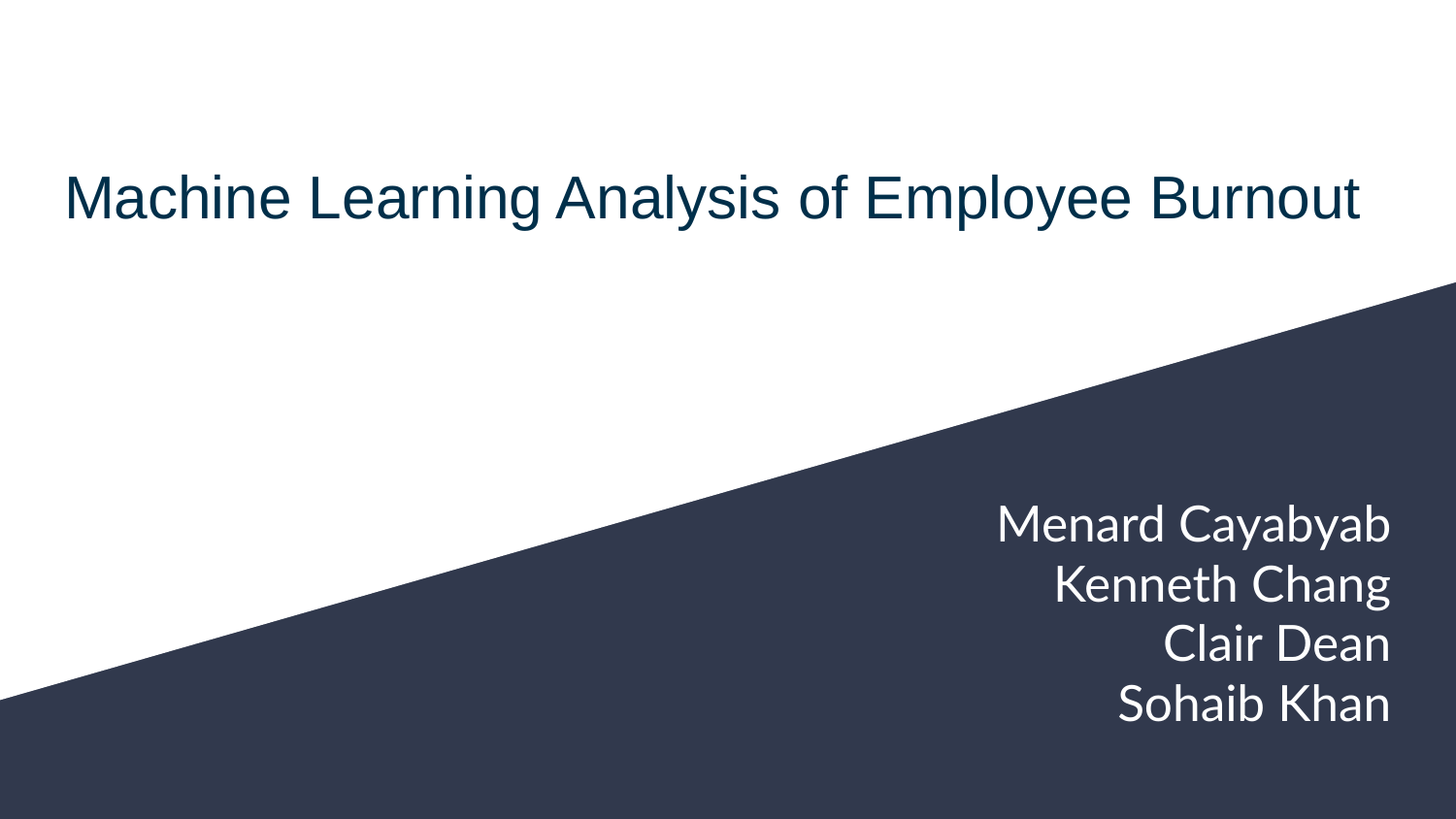

# Machine Learning Analysis of Employee Burnout
Menard Cayabyab
Kenneth Chang
Clair Dean
Sohaib Khan